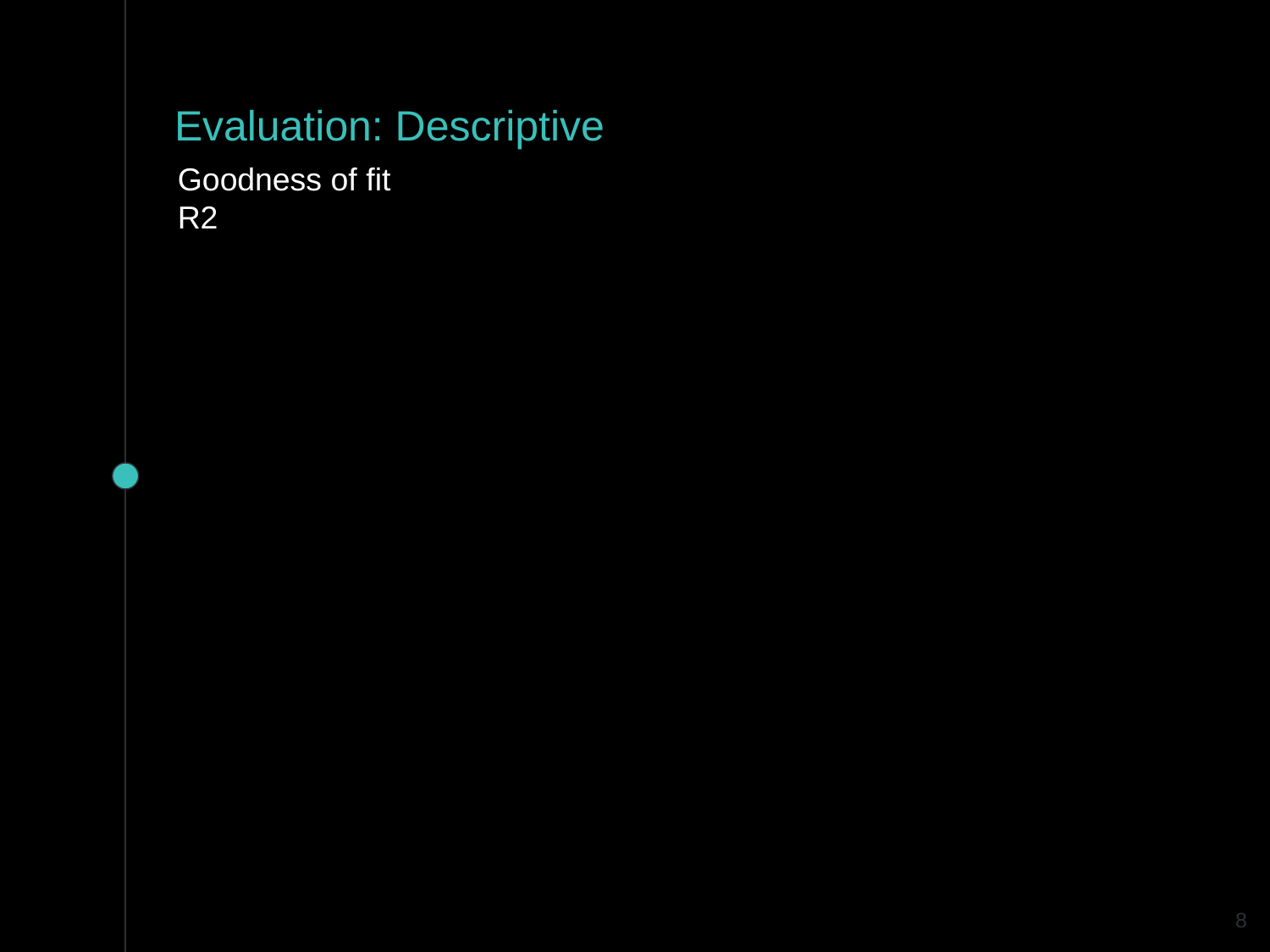

Evaluation: Descriptive
Goodness of fit
R2
8